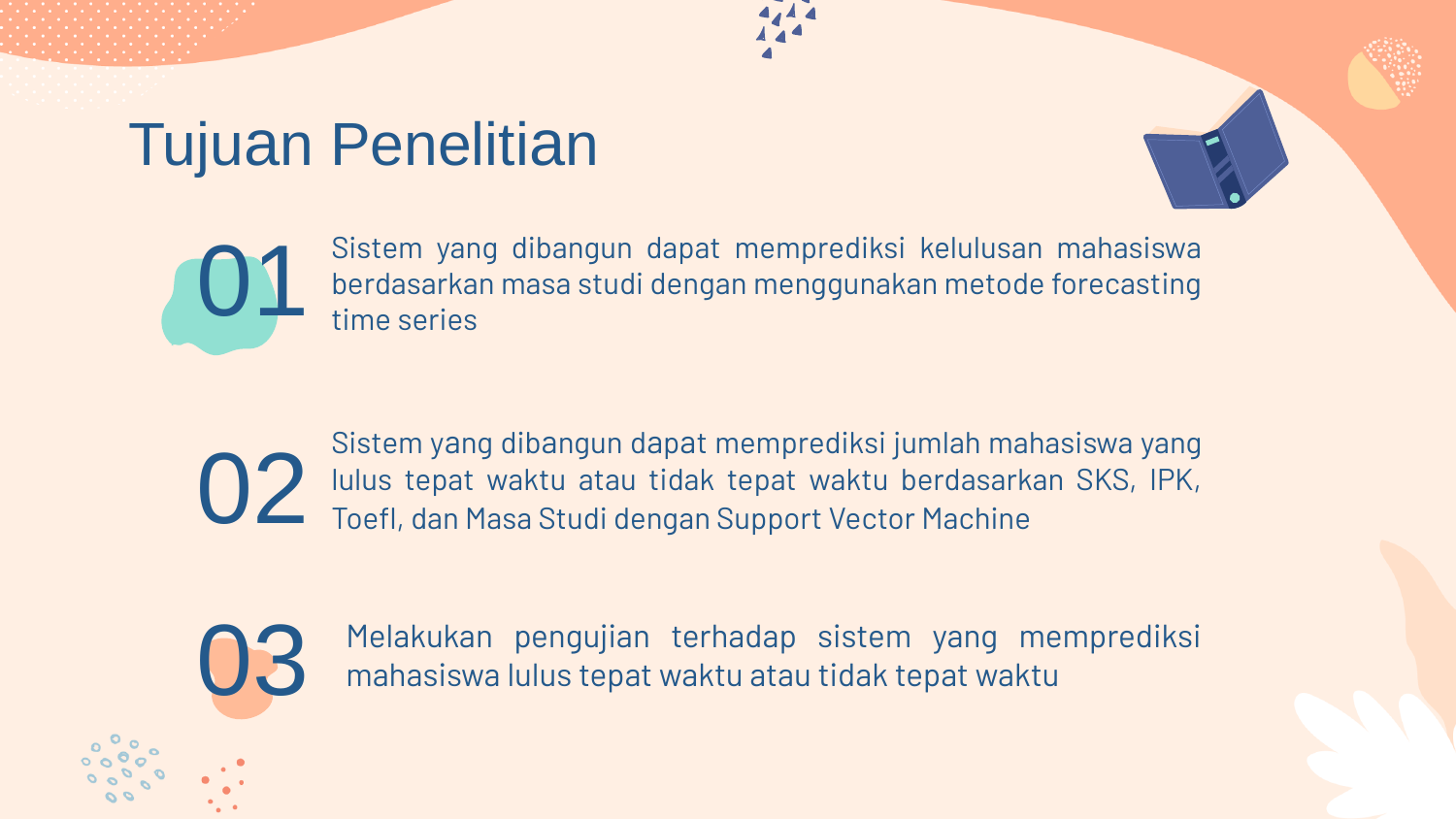

Tujuan Penelitian
# 01
Sistem yang dibangun dapat memprediksi kelulusan mahasiswa berdasarkan masa studi dengan menggunakan metode forecasting time series

02
Sistem yang dibangun dapat memprediksi jumlah mahasiswa yang lulus tepat waktu atau tidak tepat waktu berdasarkan SKS, IPK, Toefl, dan Masa Studi dengan Support Vector Machine
03
Melakukan pengujian terhadap sistem yang memprediksi mahasiswa lulus tepat waktu atau tidak tepat waktu